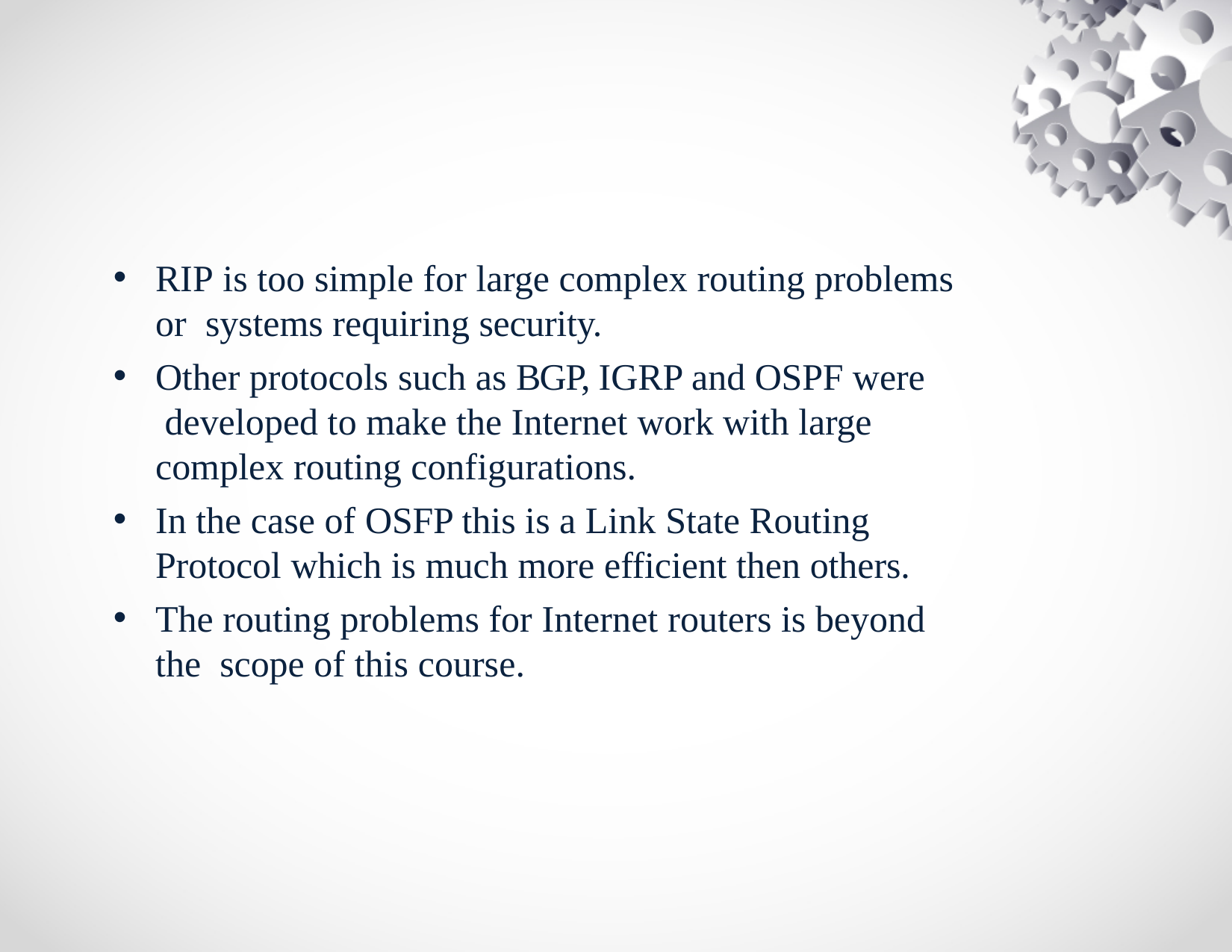

RIP is too simple for large complex routing problems or  systems requiring security.
Other protocols such as BGP, IGRP and OSPF were  developed to make the Internet work with large  complex routing configurations.
In the case of OSFP this is a Link State Routing  Protocol which is much more efficient then others.
The routing problems for Internet routers is beyond the  scope of this course.